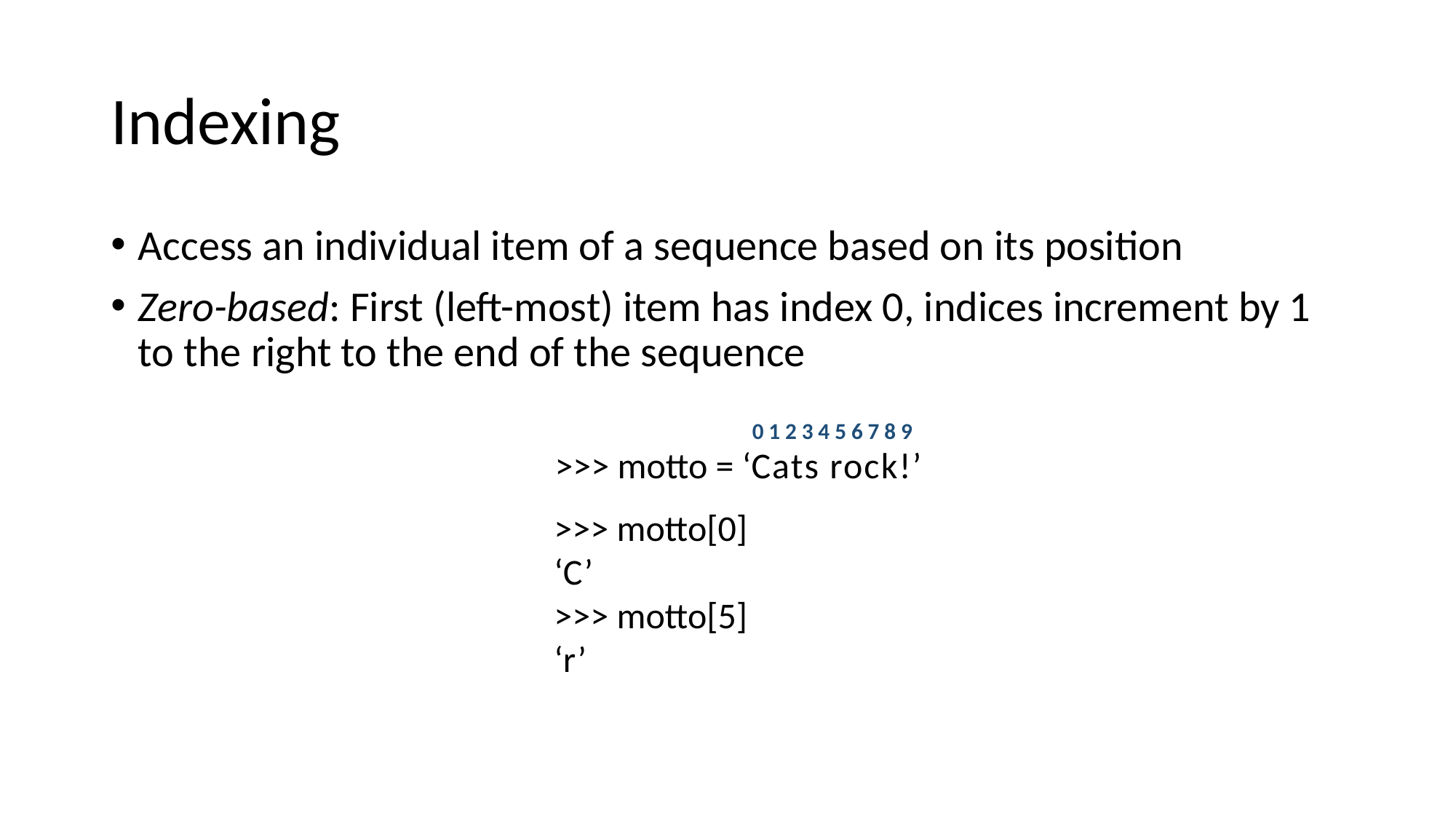

# Indexing
Access an individual item of a sequence based on its position
Zero-based: First (left-most) item has index 0, indices increment by 1 to the right to the end of the sequence
0 1 2 3 4 5 6 7 8 9
>>> motto = ‘Cats rock!’
>>> motto[0]
‘C’
>>> motto[5]
‘r’